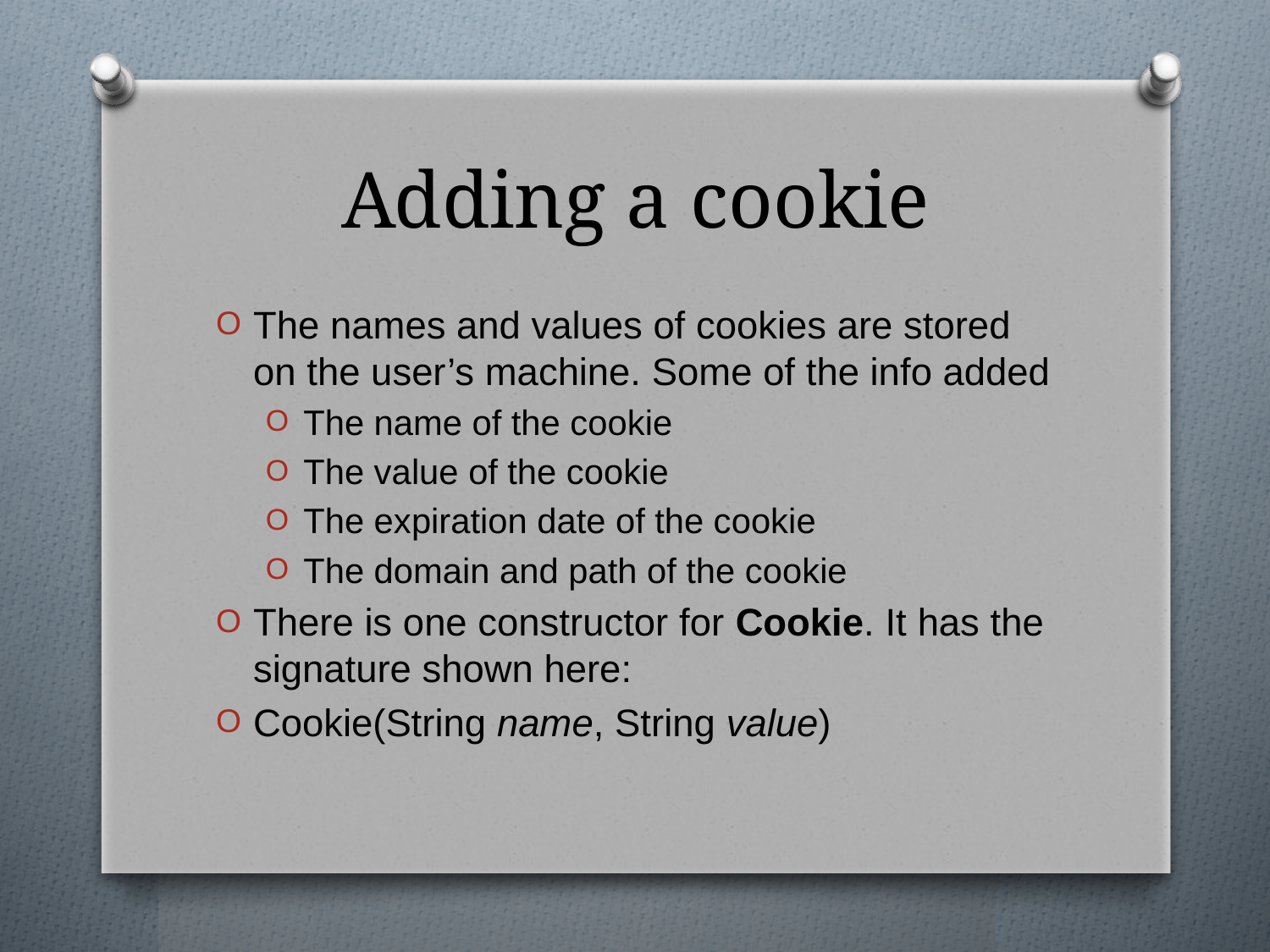

# Adding a cookie
The names and values of cookies are stored on the user’s machine. Some of the info added
The name of the cookie
The value of the cookie
The expiration date of the cookie
The domain and path of the cookie
There is one constructor for Cookie. It has the signature shown here:
Cookie(String name, String value)